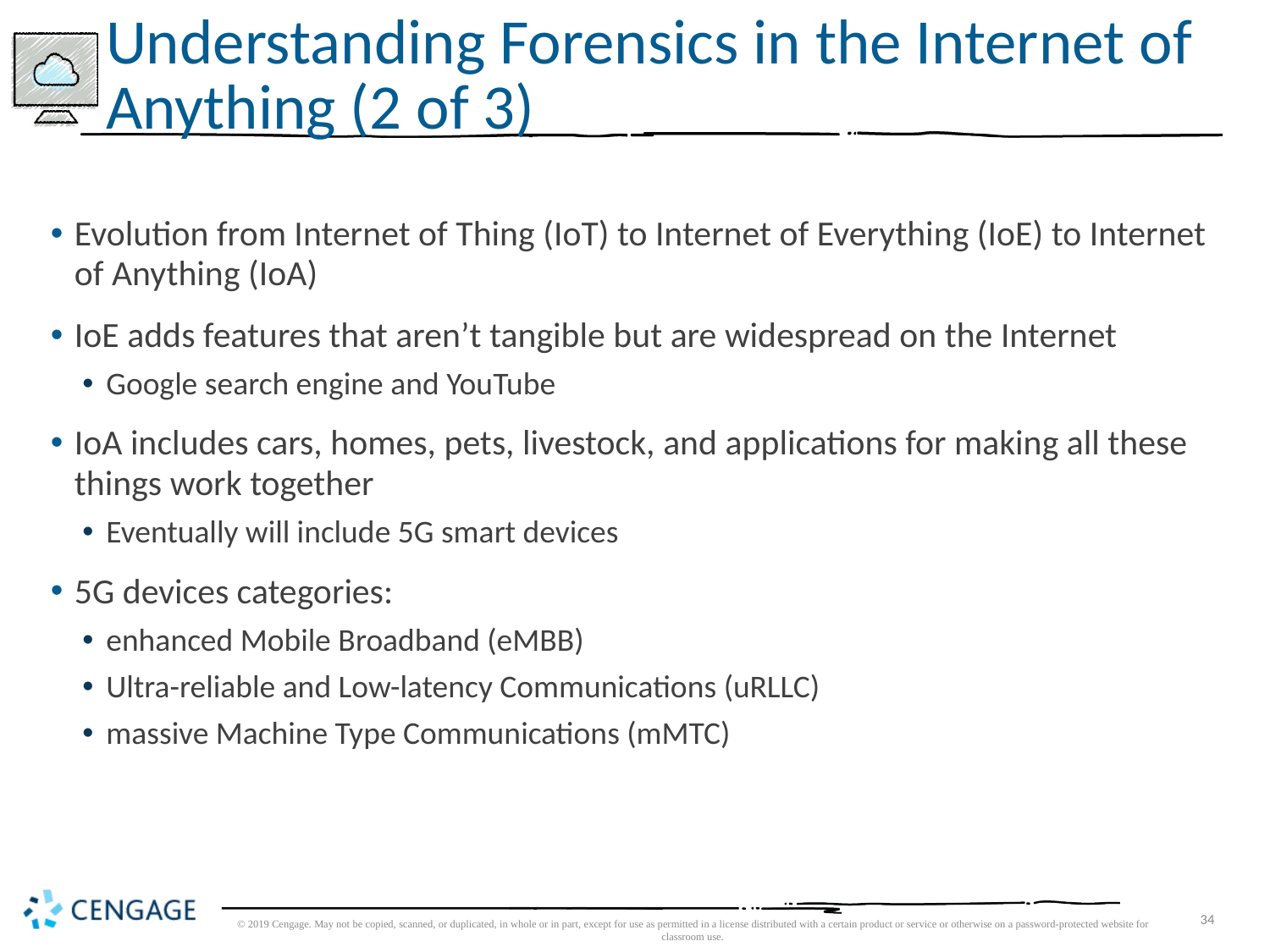

# Understanding Forensics in the Internet of Anything (2 of 3)
Evolution from Internet of Thing (IoT) to Internet of Everything (IoE) to Internet of Anything (IoA)
IoE adds features that aren’t tangible but are widespread on the Internet
Google search engine and YouTube
IoA includes cars, homes, pets, livestock, and applications for making all these things work together
Eventually will include 5G smart devices
5G devices categories:
enhanced Mobile Broadband (eMBB)
Ultra-reliable and Low-latency Communications (uRLLC)
massive Machine Type Communications (mMTC)
© 2019 Cengage. May not be copied, scanned, or duplicated, in whole or in part, except for use as permitted in a license distributed with a certain product or service or otherwise on a password-protected website for classroom use.